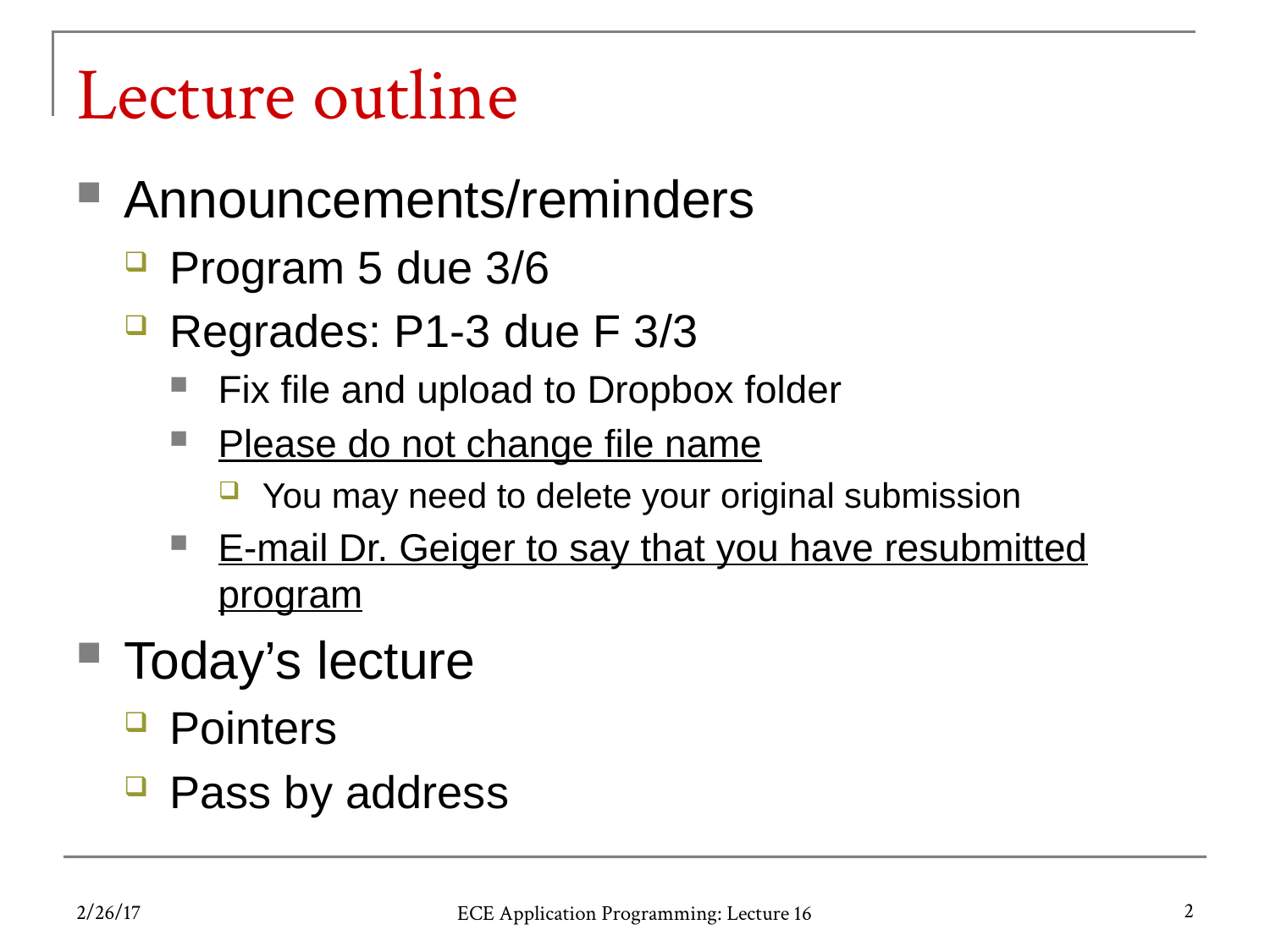

# Lecture outline
Announcements/reminders
Program 5 due 3/6
Regrades: P1-3 due F 3/3
Fix file and upload to Dropbox folder
Please do not change file name
You may need to delete your original submission
E-mail Dr. Geiger to say that you have resubmitted program
Today’s lecture
Pointers
Pass by address
2/26/17
2
ECE Application Programming: Lecture 16